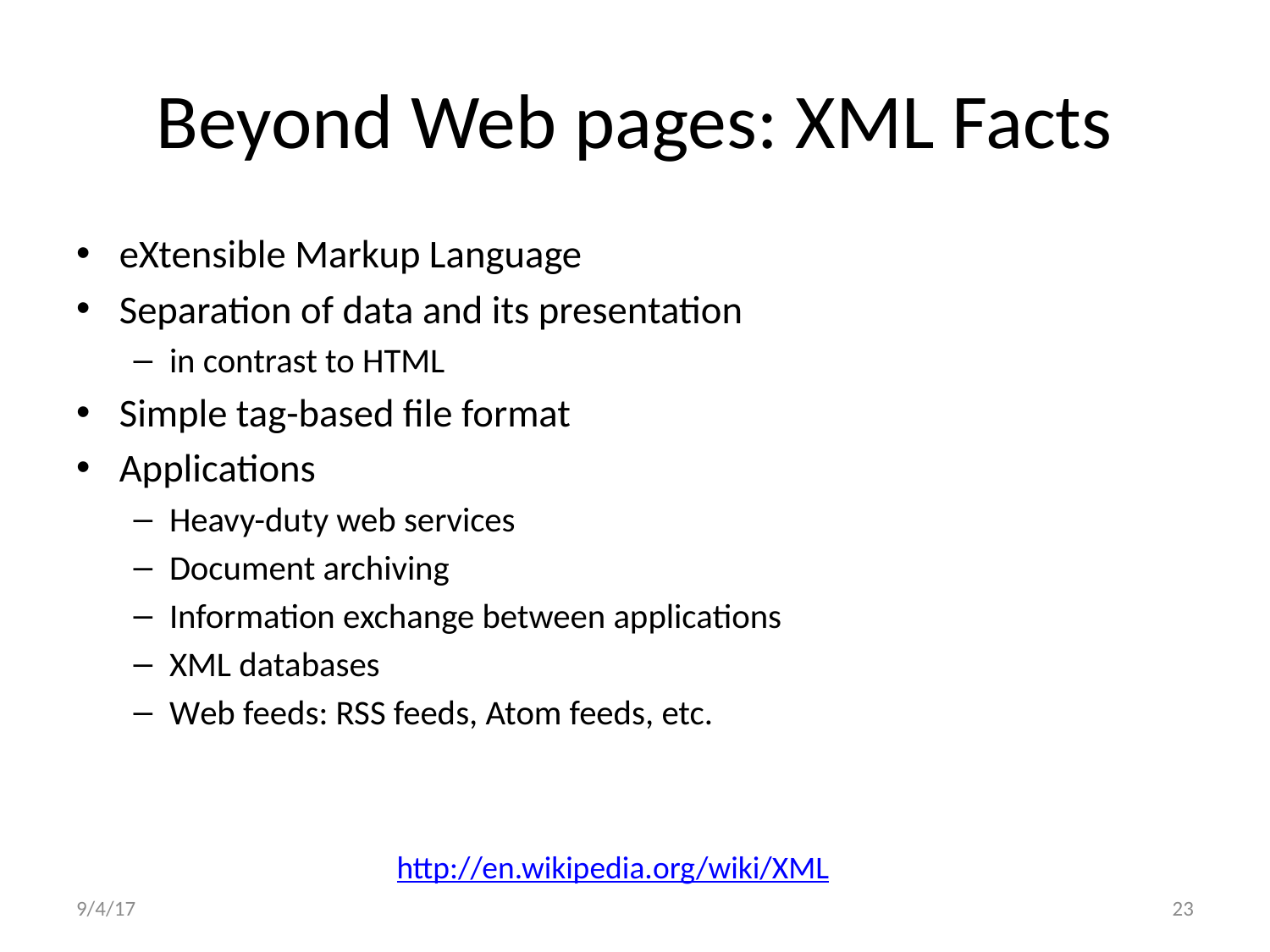

# Beyond Web pages: XML Facts
eXtensible Markup Language
Separation of data and its presentation
in contrast to HTML
Simple tag-based file format
Applications
Heavy-duty web services
Document archiving
Information exchange between applications
XML databases
Web feeds: RSS feeds, Atom feeds, etc.

http://en.wikipedia.org/wiki/XML
9/4/17
23